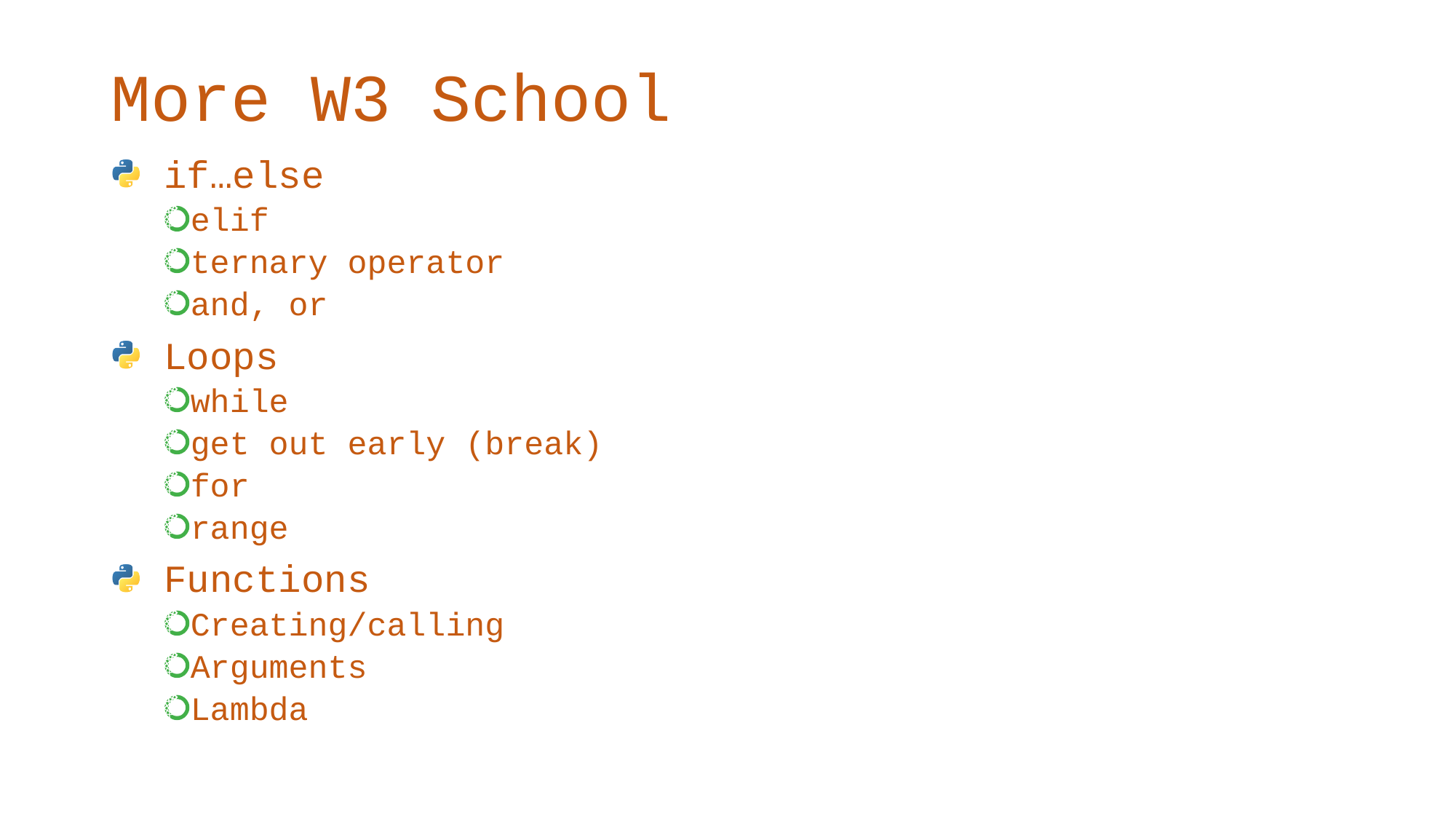

# More W3 School
if…else
elif
ternary operator
and, or
Loops
while
get out early (break)
for
range
Functions
Creating/calling
Arguments
Lambda